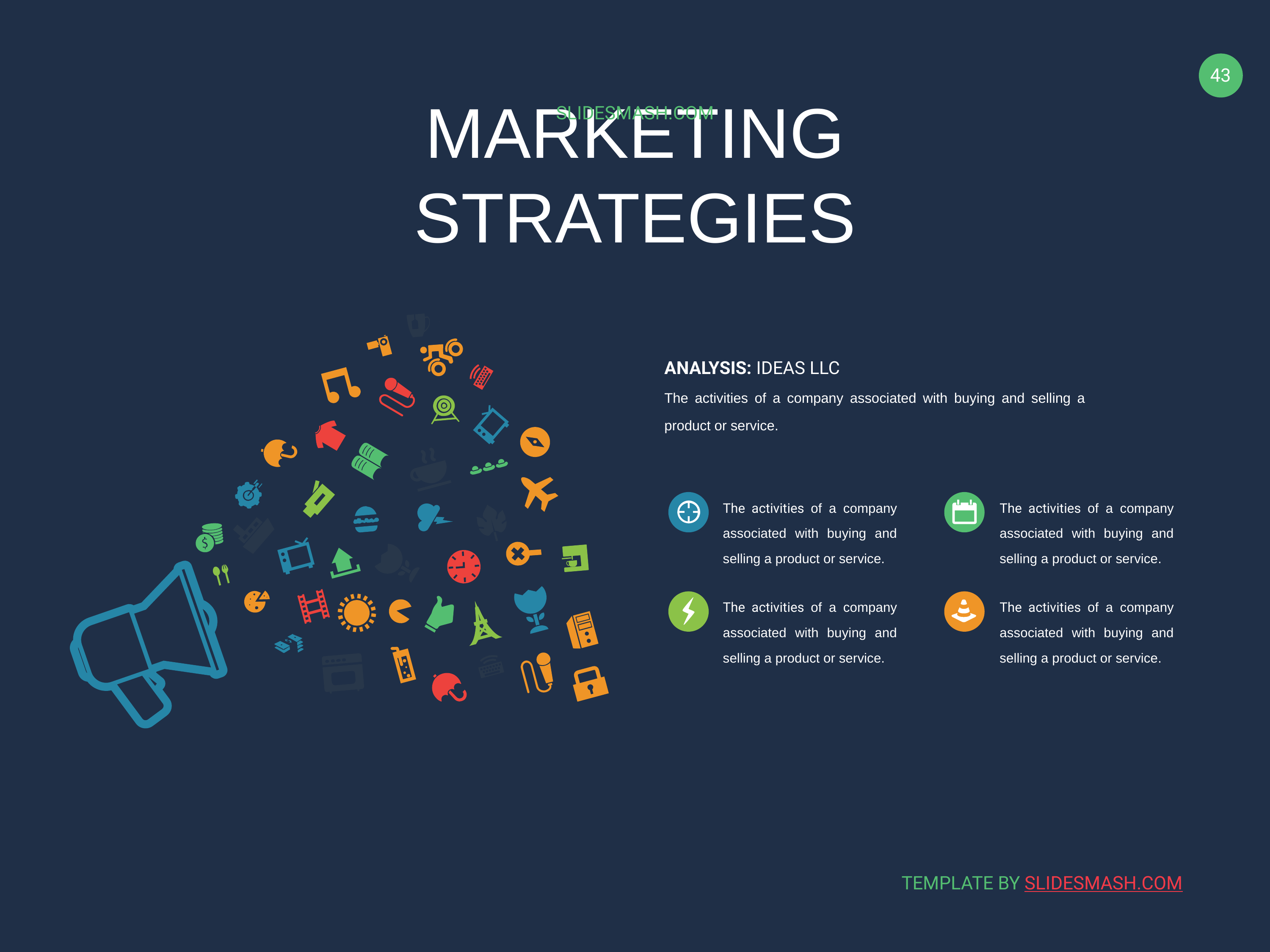

SLIDESMASH.COM
MARKETING STRATEGIES

ANALYSIS: IDEAS LLC

The activities of a company associated with buying and selling a product or service.

The activities of a company associated with buying and selling a product or service.
The activities of a company associated with buying and selling a product or service.

The activities of a company associated with buying and selling a product or service.
The activities of a company associated with buying and selling a product or service.